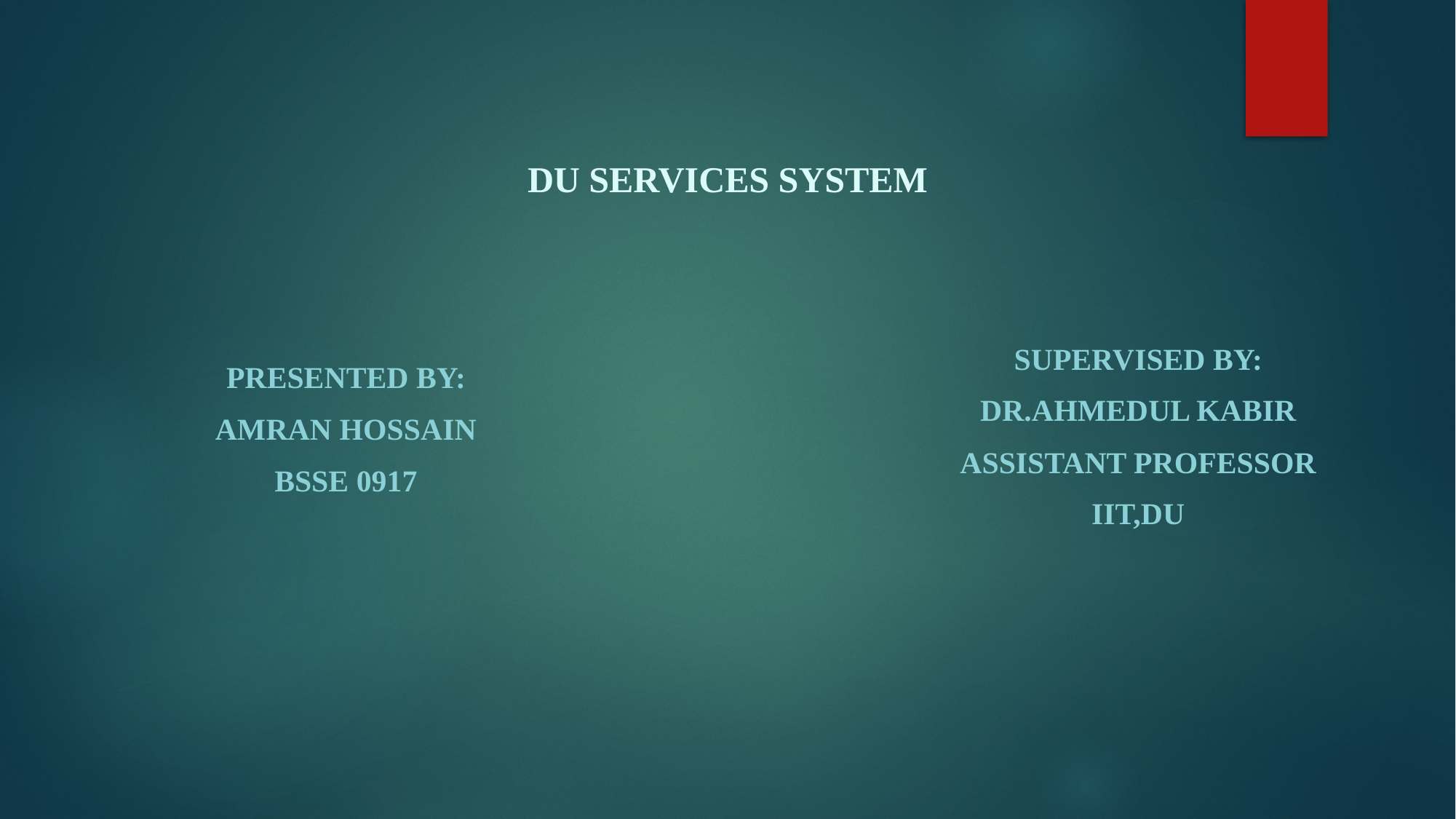

DU SERVICES SYSTEM
SUPERVISED BY:
Dr.Ahmedul Kabir
Assistant professor
IIT,DU
Presented BY:
AMRAN HOSSAIN
BSSE 0917